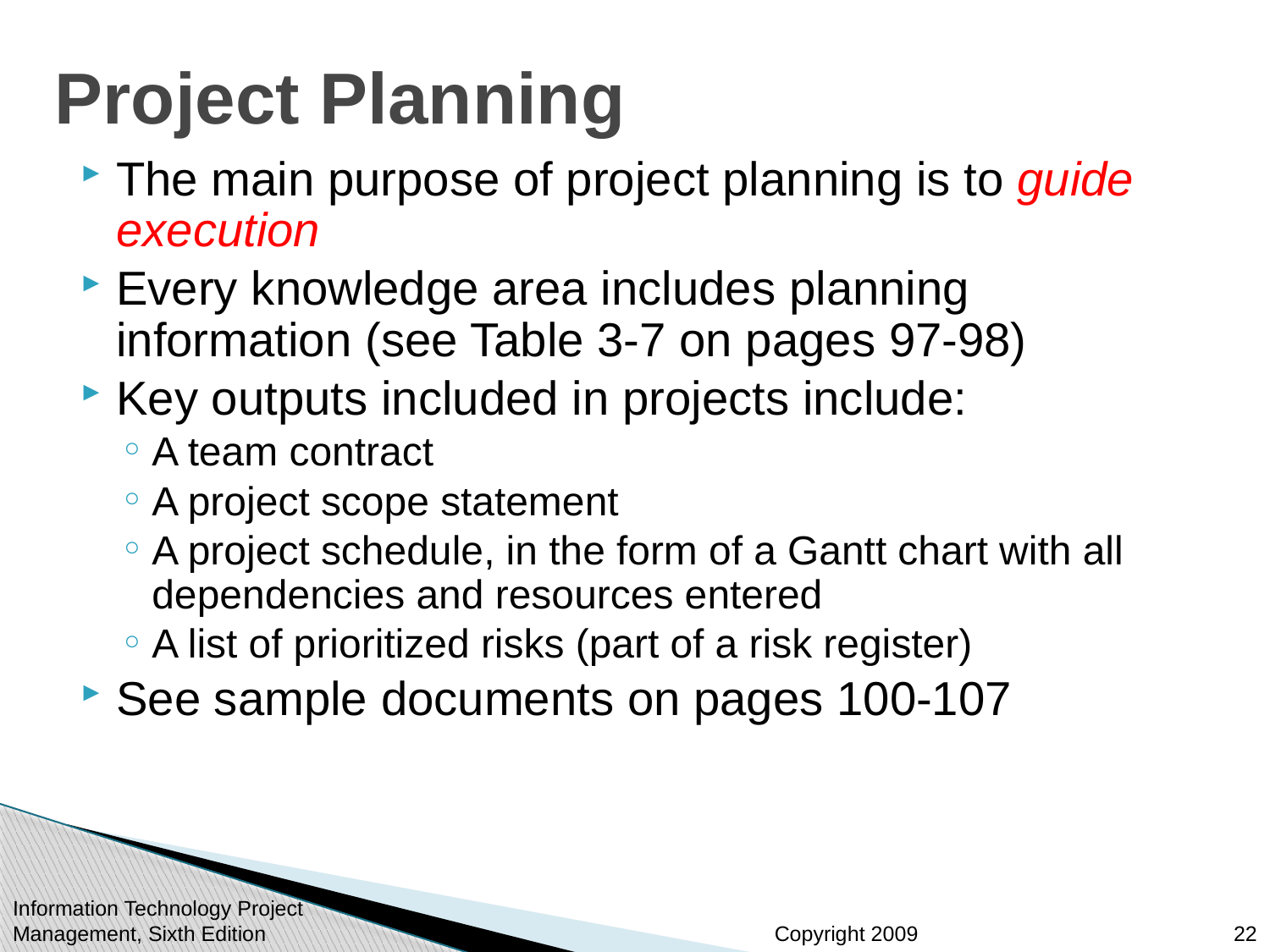

# Project Planning
The main purpose of project planning is to guide execution
Every knowledge area includes planning information (see Table 3-7 on pages 97-98)
Key outputs included in projects include:
A team contract
A project scope statement
A project schedule, in the form of a Gantt chart with all dependencies and resources entered
A list of prioritized risks (part of a risk register)
See sample documents on pages 100-107
Information Technology Project Management, Sixth Edition
22